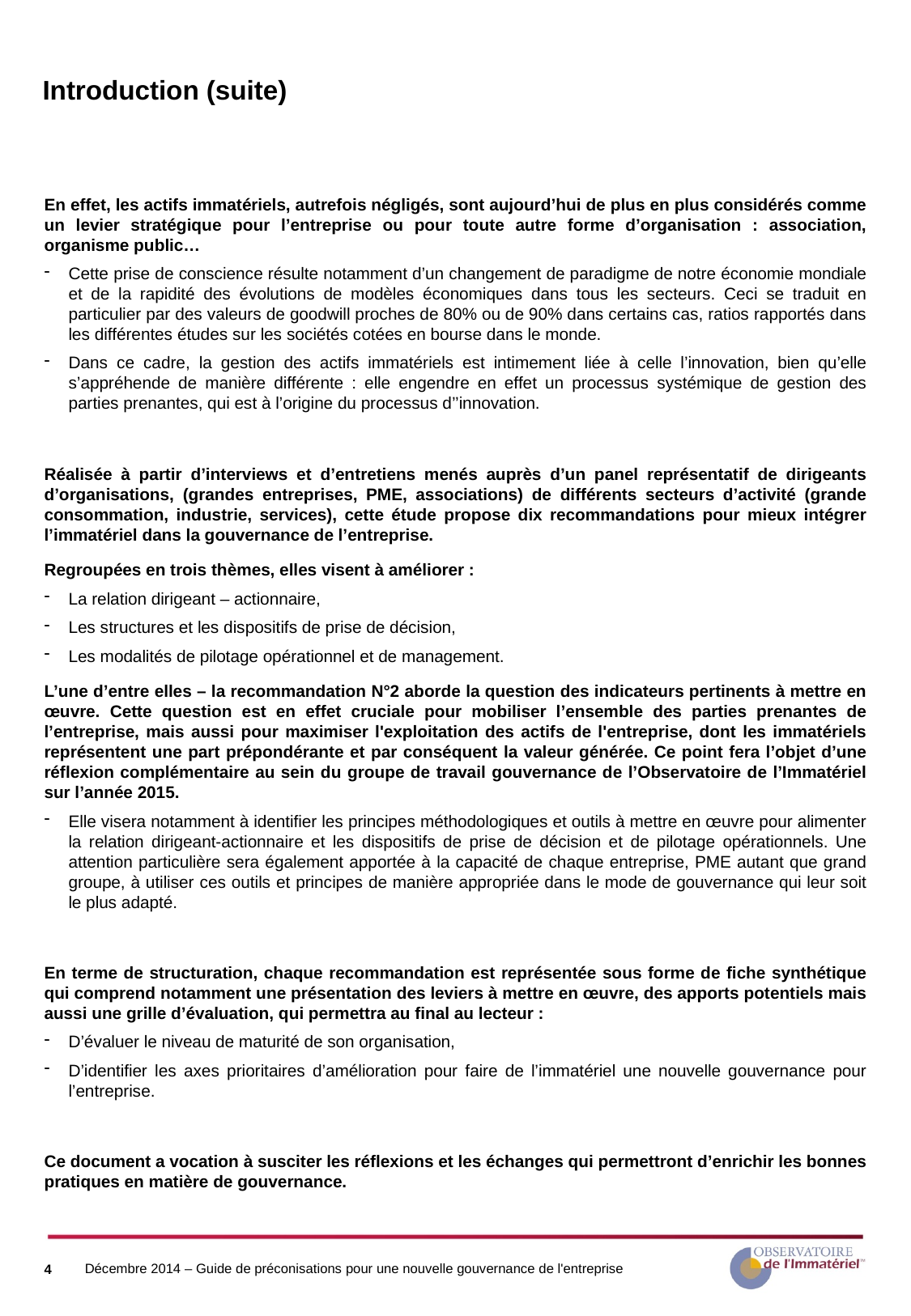

# Introduction (suite)
En effet, les actifs immatériels, autrefois négligés, sont aujourd’hui de plus en plus considérés comme un levier stratégique pour l’entreprise ou pour toute autre forme d’organisation : association, organisme public…
Cette prise de conscience résulte notamment d’un changement de paradigme de notre économie mondiale et de la rapidité des évolutions de modèles économiques dans tous les secteurs. Ceci se traduit en particulier par des valeurs de goodwill proches de 80% ou de 90% dans certains cas, ratios rapportés dans les différentes études sur les sociétés cotées en bourse dans le monde.
Dans ce cadre, la gestion des actifs immatériels est intimement liée à celle l’innovation, bien qu’elle s’appréhende de manière différente : elle engendre en effet un processus systémique de gestion des parties prenantes, qui est à l’origine du processus d’’innovation.
Réalisée à partir d’interviews et d’entretiens menés auprès d’un panel représentatif de dirigeants d’organisations, (grandes entreprises, PME, associations) de différents secteurs d’activité (grande consommation, industrie, services), cette étude propose dix recommandations pour mieux intégrer l’immatériel dans la gouvernance de l’entreprise.
Regroupées en trois thèmes, elles visent à améliorer :
La relation dirigeant – actionnaire,
Les structures et les dispositifs de prise de décision,
Les modalités de pilotage opérationnel et de management.
L’une d’entre elles – la recommandation N°2 aborde la question des indicateurs pertinents à mettre en œuvre. Cette question est en effet cruciale pour mobiliser l’ensemble des parties prenantes de l’entreprise, mais aussi pour maximiser l'exploitation des actifs de l'entreprise, dont les immatériels représentent une part prépondérante et par conséquent la valeur générée. Ce point fera l’objet d’une réflexion complémentaire au sein du groupe de travail gouvernance de l’Observatoire de l’Immatériel sur l’année 2015.
Elle visera notamment à identifier les principes méthodologiques et outils à mettre en œuvre pour alimenter la relation dirigeant-actionnaire et les dispositifs de prise de décision et de pilotage opérationnels. Une attention particulière sera également apportée à la capacité de chaque entreprise, PME autant que grand groupe, à utiliser ces outils et principes de manière appropriée dans le mode de gouvernance qui leur soit le plus adapté.
En terme de structuration, chaque recommandation est représentée sous forme de fiche synthétique qui comprend notamment une présentation des leviers à mettre en œuvre, des apports potentiels mais aussi une grille d’évaluation, qui permettra au final au lecteur :
D’évaluer le niveau de maturité de son organisation,
D’identifier les axes prioritaires d’amélioration pour faire de l’immatériel une nouvelle gouvernance pour l’entreprise.
Ce document a vocation à susciter les réflexions et les échanges qui permettront d’enrichir les bonnes pratiques en matière de gouvernance.